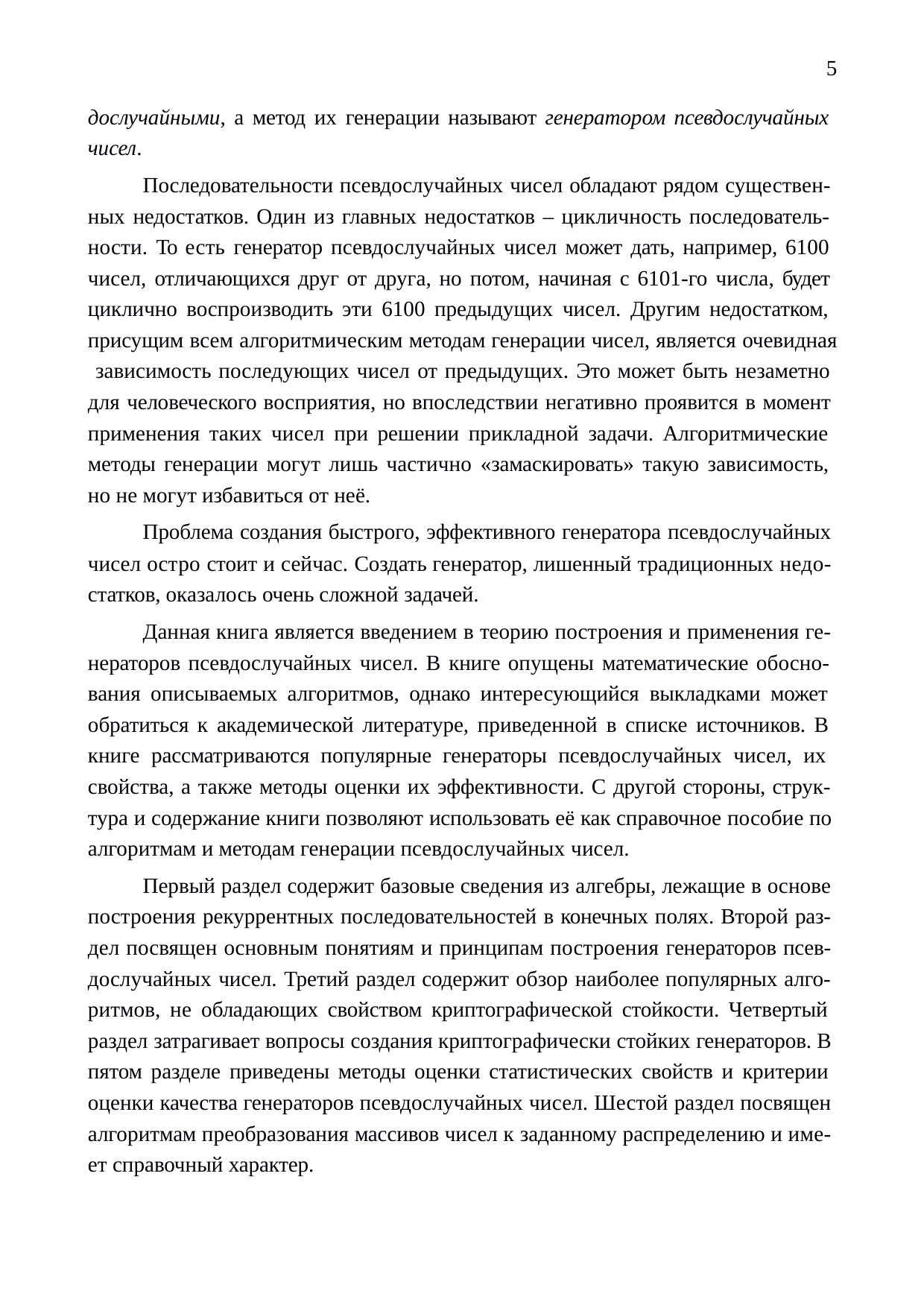

5
дослучайными, а метод их генерации называют генератором псевдослучайных  чисел.
Последовательности псевдослучайных чисел обладают рядом существен-  ных недостатков. Один из главных недостатков – цикличность последователь-  ности. То есть генератор псевдослучайных чисел может дать, например, 6100  чисел, отличающихся друг от друга, но потом, начиная с 6101-го числа, будет  циклично воспроизводить эти 6100 предыдущих чисел. Другим недостатком,  присущим всем алгоритмическим методам генерации чисел, является очевидная  зависимость последующих чисел от предыдущих. Это может быть незаметно  для человеческого восприятия, но впоследствии негативно проявится в момент  применения таких чисел при решении прикладной задачи. Алгоритмические  методы генерации могут лишь частично «замаскировать» такую зависимость,  но не могут избавиться от неё.
Проблема создания быстрого, эффективного генератора псевдослучайных  чисел остро стоит и сейчас. Создать генератор, лишенный традиционных недо-  статков, оказалось очень сложной задачей.
Данная книга является введением в теорию построения и применения ге-  нераторов псевдослучайных чисел. В книге опущены математические обосно-  вания описываемых алгоритмов, однако интересующийся выкладками может  обратиться к академической литературе, приведенной в списке источников. В  книге рассматриваются популярные генераторы псевдослучайных чисел, их  свойства, а также методы оценки их эффективности. С другой стороны, струк-  тура и содержание книги позволяют использовать её как справочное пособие по  алгоритмам и методам генерации псевдослучайных чисел.
Первый раздел содержит базовые сведения из алгебры, лежащие в основе  построения рекуррентных последовательностей в конечных полях. Второй раз-  дел посвящен основным понятиям и принципам построения генераторов псев-  дослучайных чисел. Третий раздел содержит обзор наиболее популярных алго-  ритмов, не обладающих свойством криптографической стойкости. Четвертый  раздел затрагивает вопросы создания криптографически стойких генераторов. В  пятом разделе приведены методы оценки статистических свойств и критерии  оценки качества генераторов псевдослучайных чисел. Шестой раздел посвящен  алгоритмам преобразования массивов чисел к заданному распределению и име-  ет справочный характер.